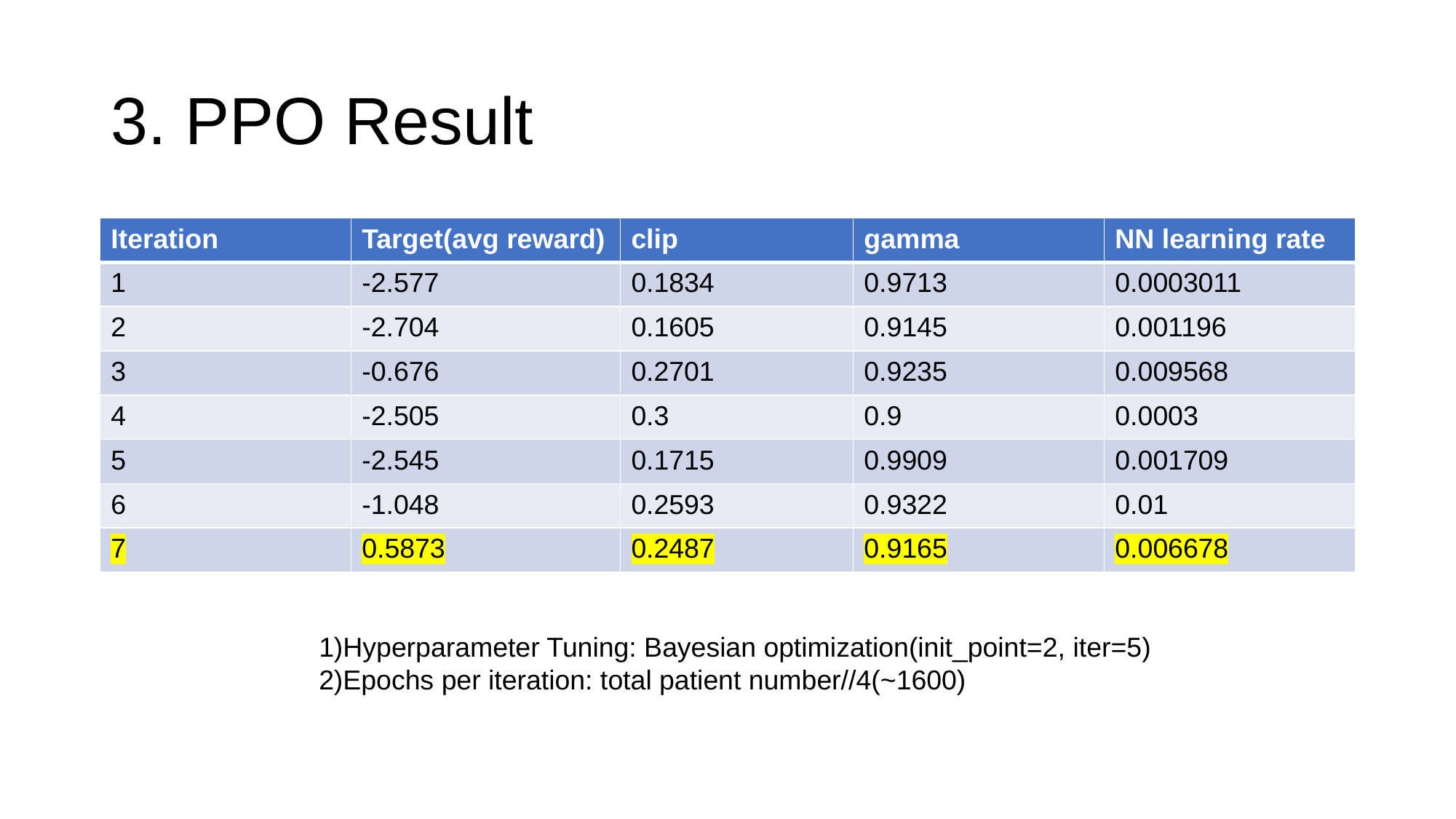

# 3. PPO Result
| Iteration | Target(avg reward) | clip | gamma | NN learning rate |
| --- | --- | --- | --- | --- |
| 1 | -2.577 | 0.1834 | 0.9713 | 0.0003011 |
| 2 | -2.704 | 0.1605 | 0.9145 | 0.001196 |
| 3 | -0.676 | 0.2701 | 0.9235 | 0.009568 |
| 4 | -2.505 | 0.3 | 0.9 | 0.0003 |
| 5 | -2.545 | 0.1715 | 0.9909 | 0.001709 |
| 6 | -1.048 | 0.2593 | 0.9322 | 0.01 |
| 7 | 0.5873 | 0.2487 | 0.9165 | 0.006678 |
1)Hyperparameter Tuning: Bayesian optimization(init_point=2, iter=5)
2)Epochs per iteration: total patient number//4(~1600)